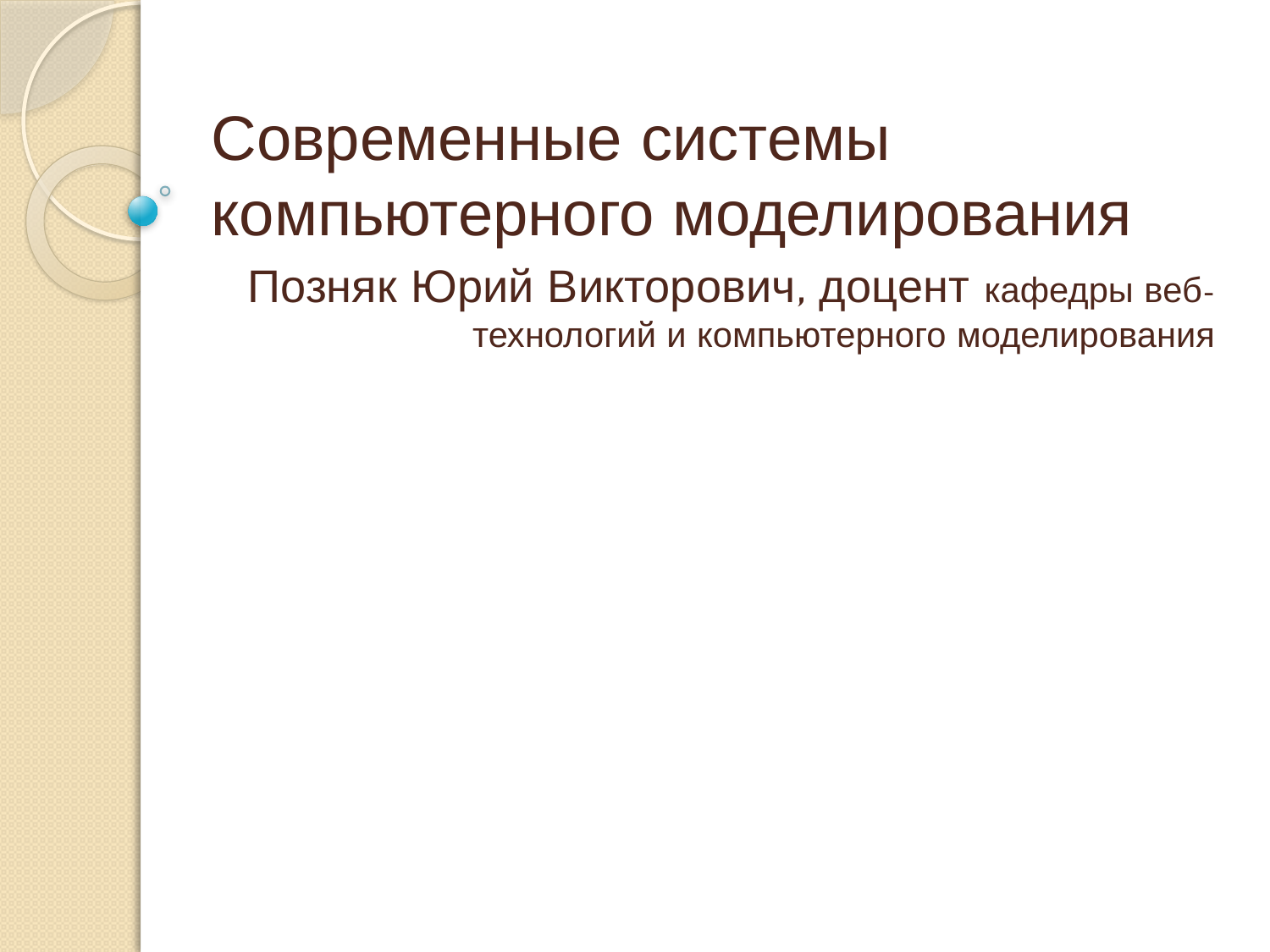

# Современные системы компьютерного моделирования
Позняк Юрий Викторович, доцент кафедры веб-технологий и компьютерного моделирования